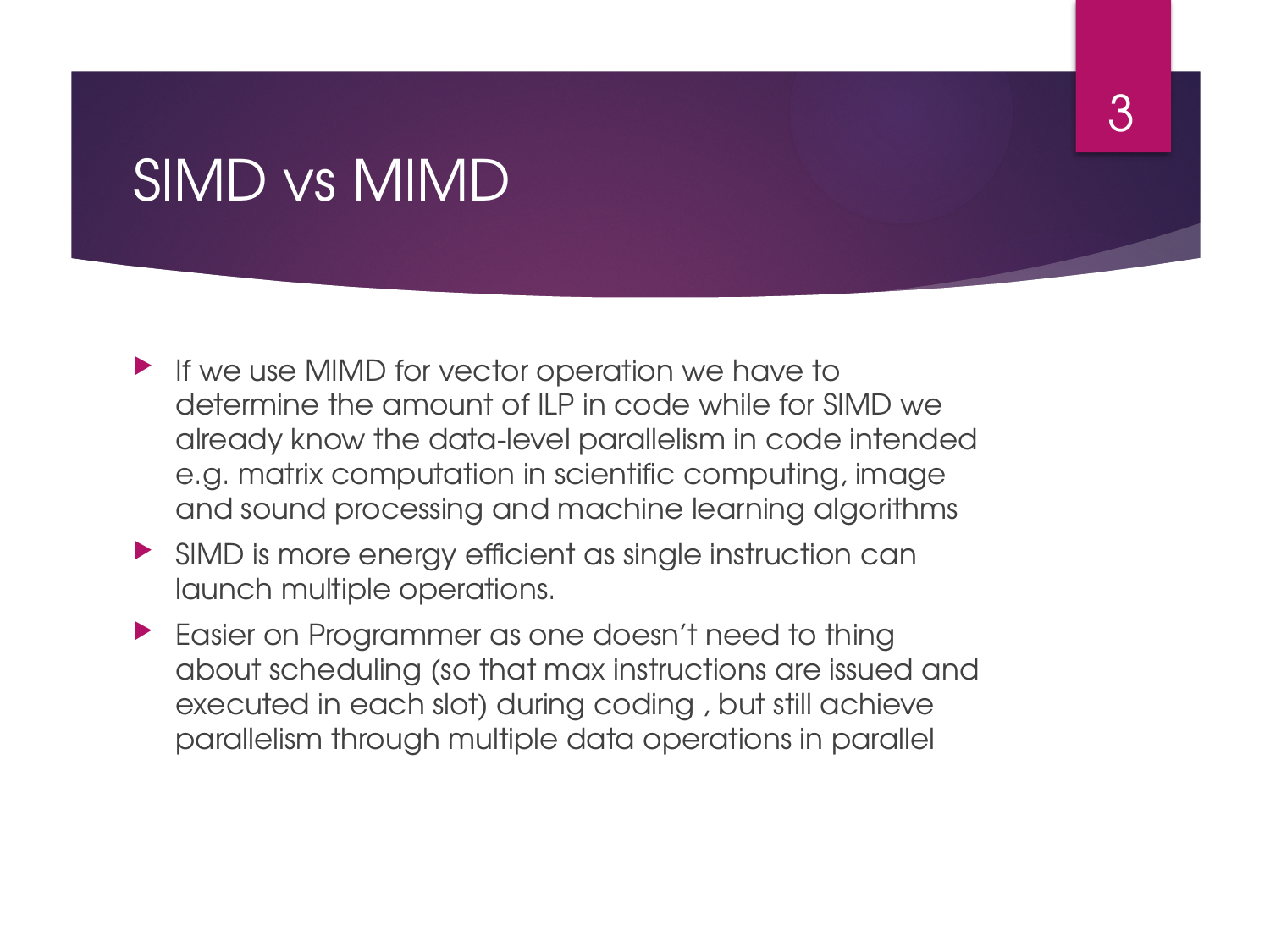

3
# SIMD vs MIMD
If we use MIMD for vector operation we have to determine the amount of ILP in code while for SIMD we already know the data-level parallelism in code intended e.g. matrix computation in scientific computing, image and sound processing and machine learning algorithms
SIMD is more energy efficient as single instruction can launch multiple operations.
Easier on Programmer as one doesn’t need to thing about scheduling (so that max instructions are issued and executed in each slot) during coding , but still achieve parallelism through multiple data operations in parallel